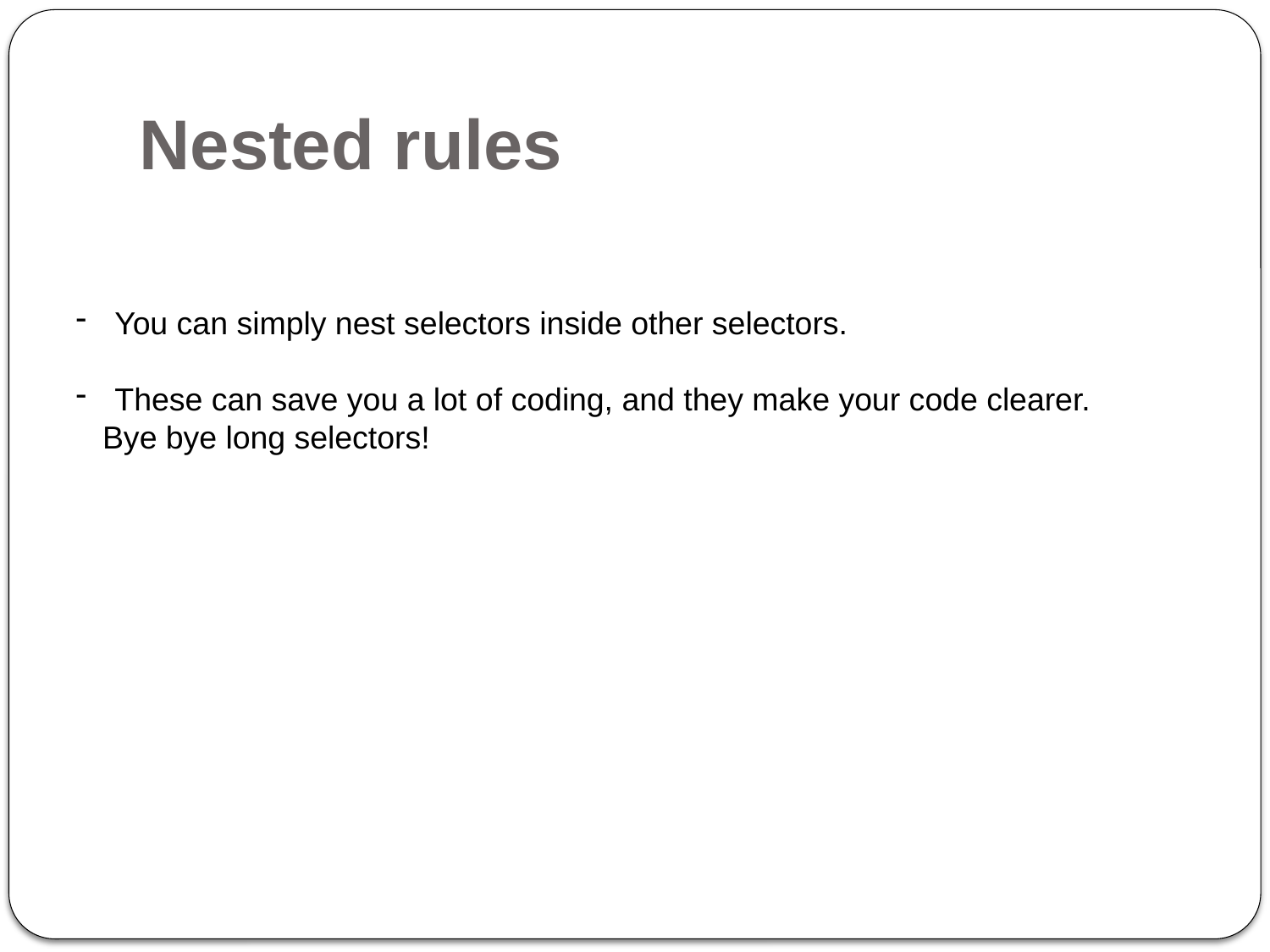

# Nested rules
 You can simply nest selectors inside other selectors.

 These can save you a lot of coding, and they make your code clearer.
   Bye bye long selectors!